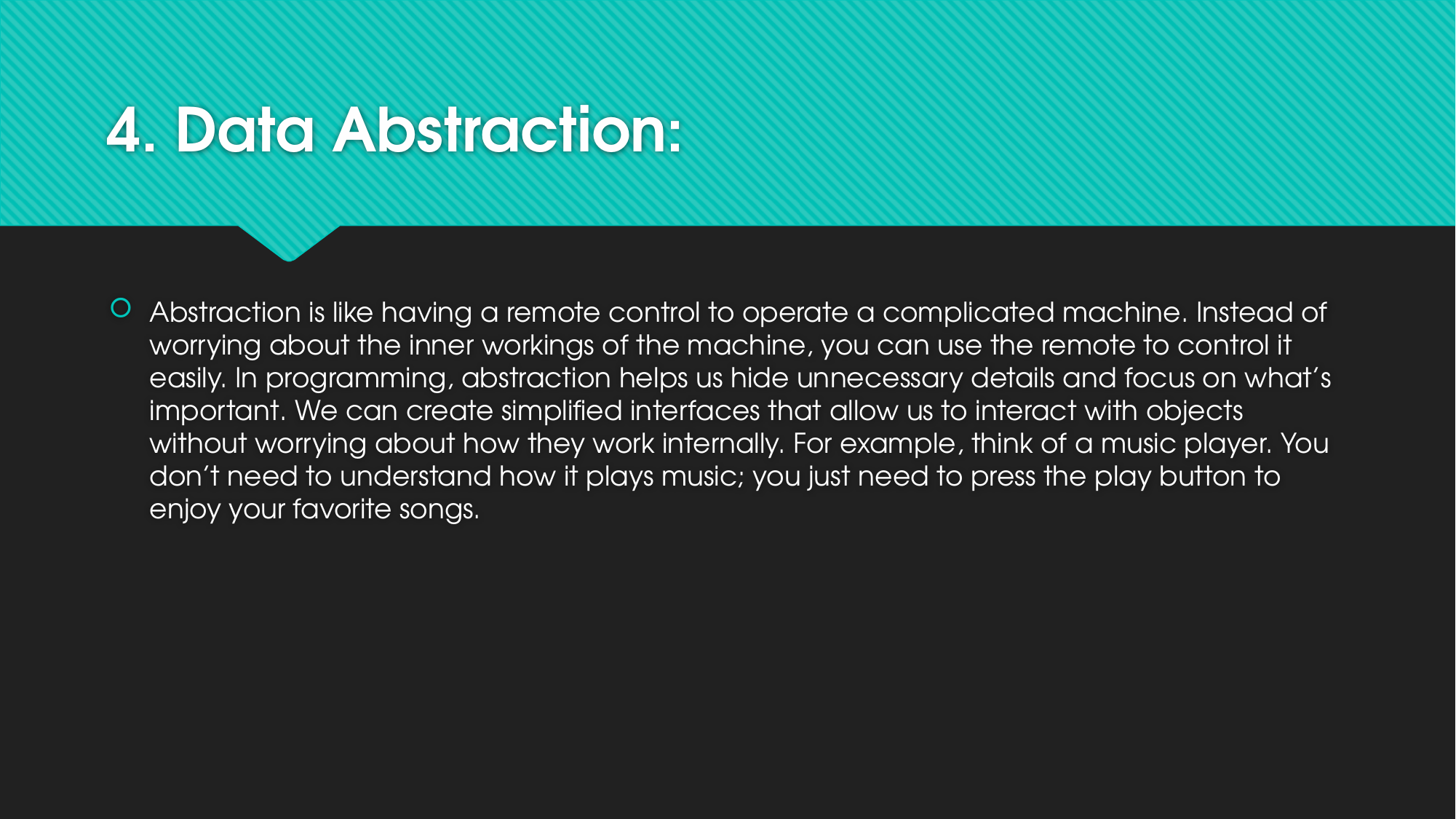

# 4. Data Abstraction:
Abstraction is like having a remote control to operate a complicated machine. Instead of worrying about the inner workings of the machine, you can use the remote to control it easily. In programming, abstraction helps us hide unnecessary details and focus on what’s important. We can create simplified interfaces that allow us to interact with objects without worrying about how they work internally. For example, think of a music player. You don’t need to understand how it plays music; you just need to press the play button to enjoy your favorite songs.